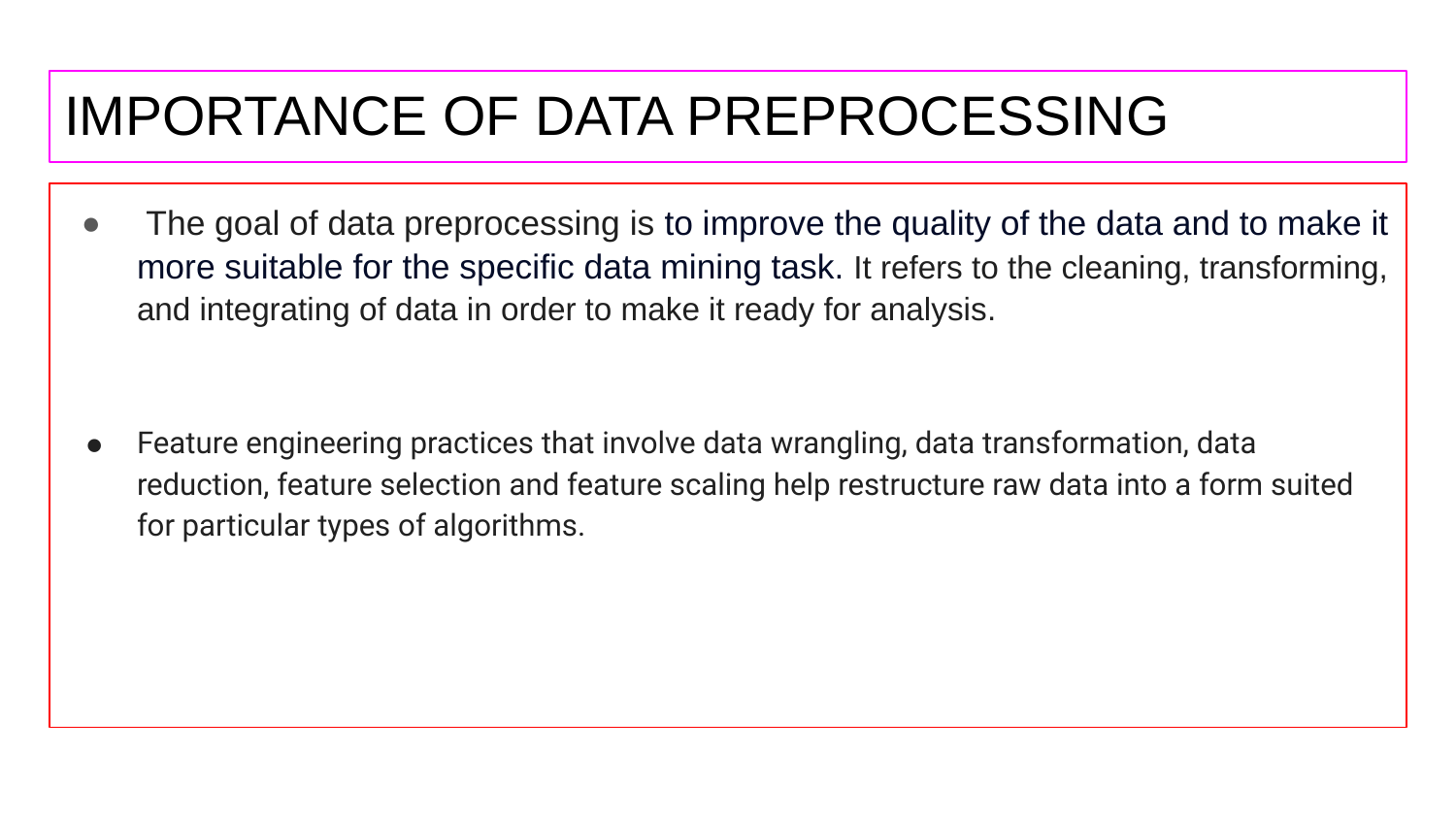

# IMPORTANCE OF DATA PREPROCESSING
 The goal of data preprocessing is to improve the quality of the data and to make it more suitable for the specific data mining task. It refers to the cleaning, transforming, and integrating of data in order to make it ready for analysis.

Feature engineering practices that involve data wrangling, data transformation, data reduction, feature selection and feature scaling help restructure raw data into a form suited for particular types of algorithms.